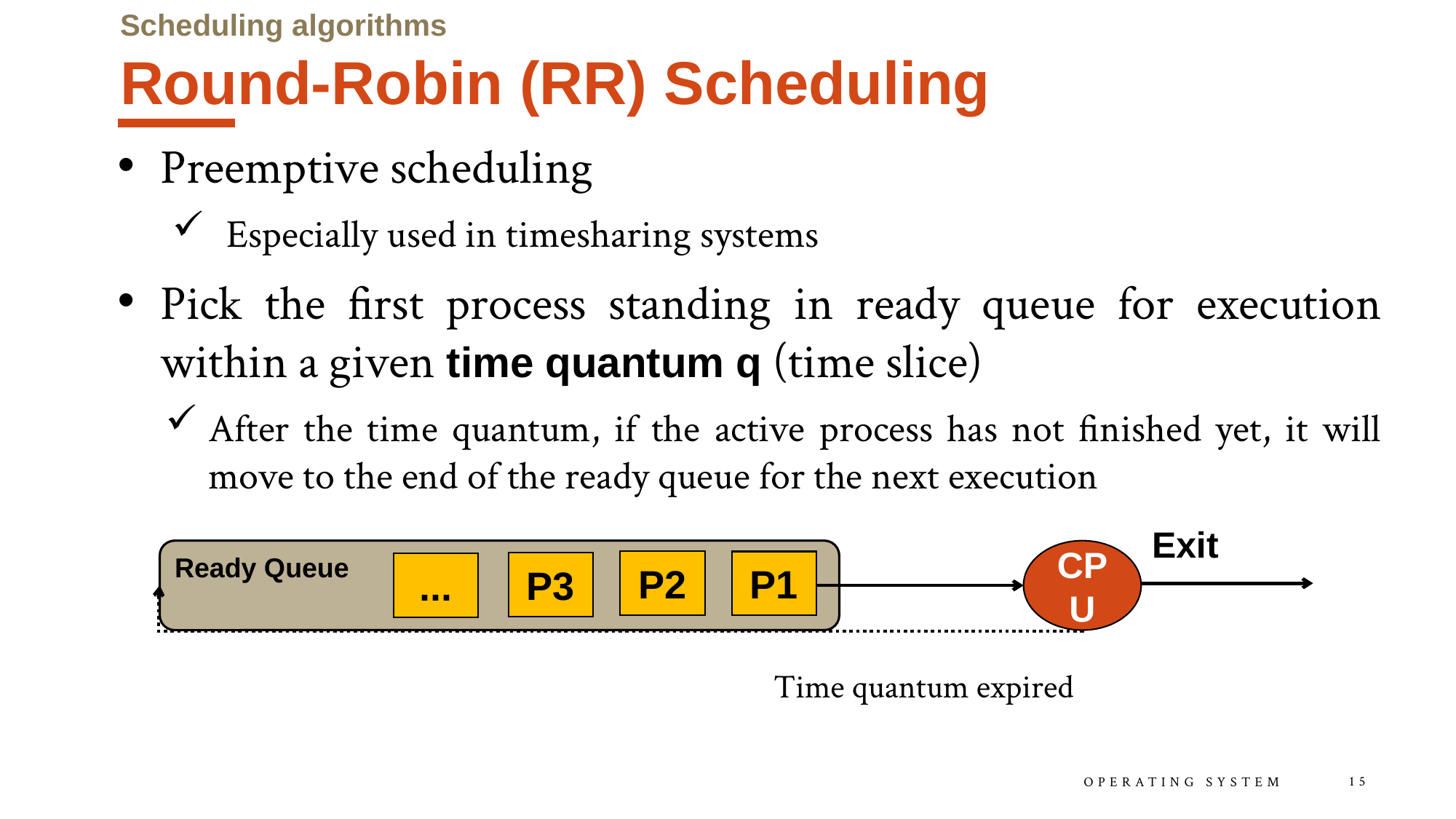

Scheduling algorithms
# Round-Robin (RR) Scheduling
Preemptive scheduling
Especially used in timesharing systems
Pick the first process standing in ready queue for execution within a given time quantum q (time slice)
After the time quantum, if the active process has not finished yet, it will move to the end of the ready queue for the next execution

Exit
CPU
Ready Queue
P2
P1
P3
...
Time quantum expired
Operating System
15